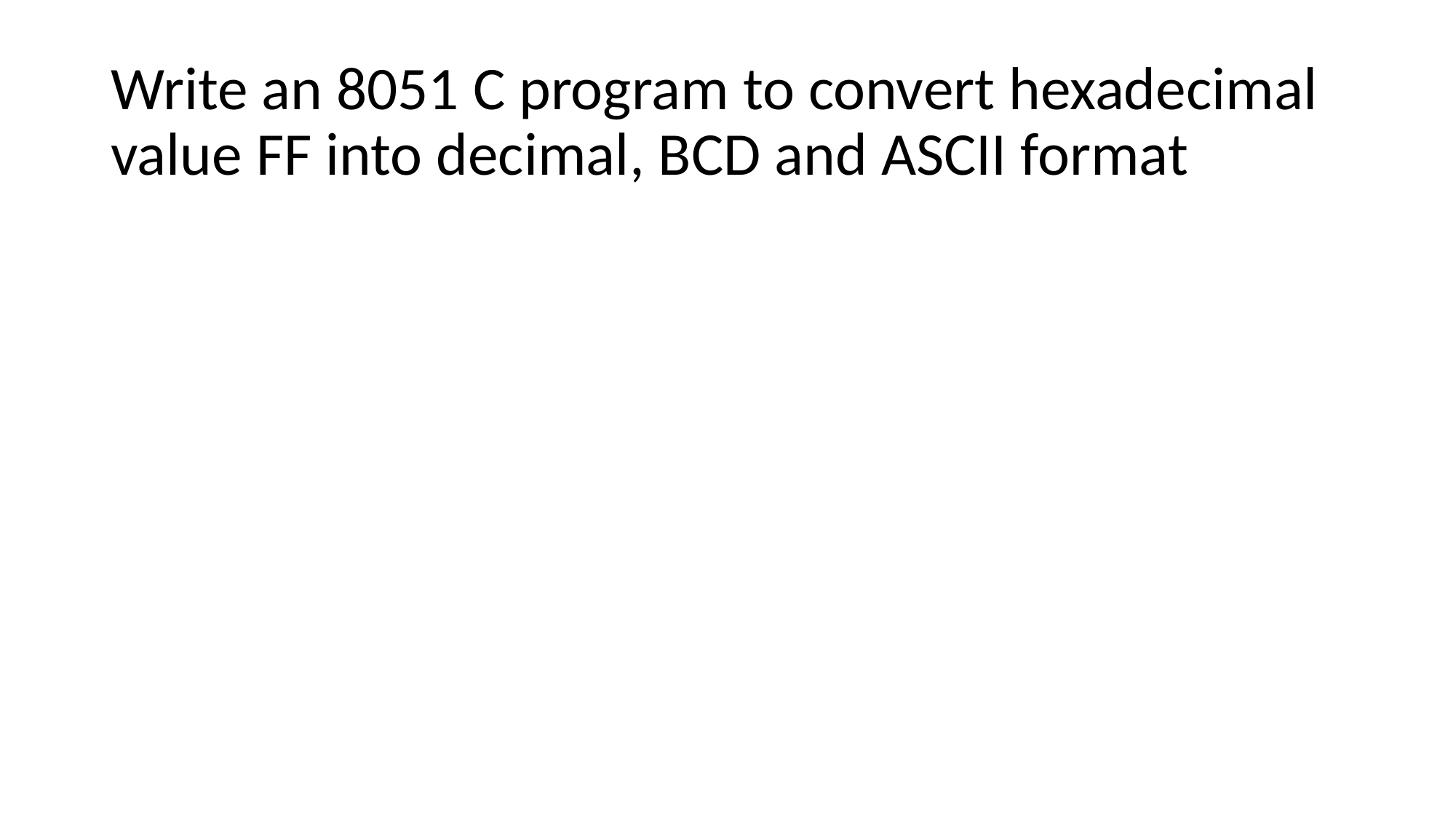

# Write an 8051 C program to convert hexadecimal value FF into decimal, BCD and ASCII format